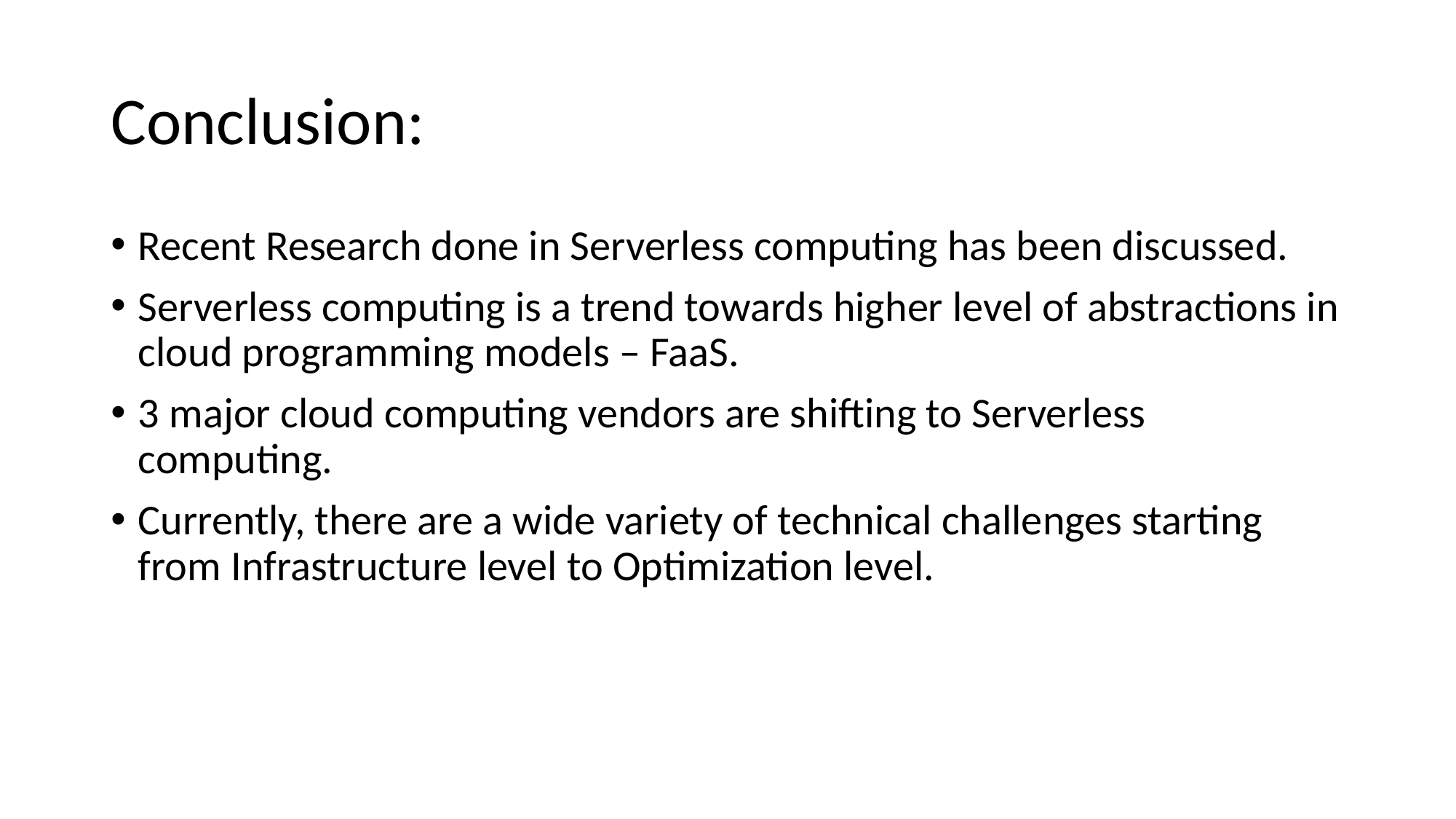

# Conclusion:
Recent Research done in Serverless computing has been discussed.
Serverless computing is a trend towards higher level of abstractions in cloud programming models – FaaS.
3 major cloud computing vendors are shifting to Serverless computing.
Currently, there are a wide variety of technical challenges starting from Infrastructure level to Optimization level.